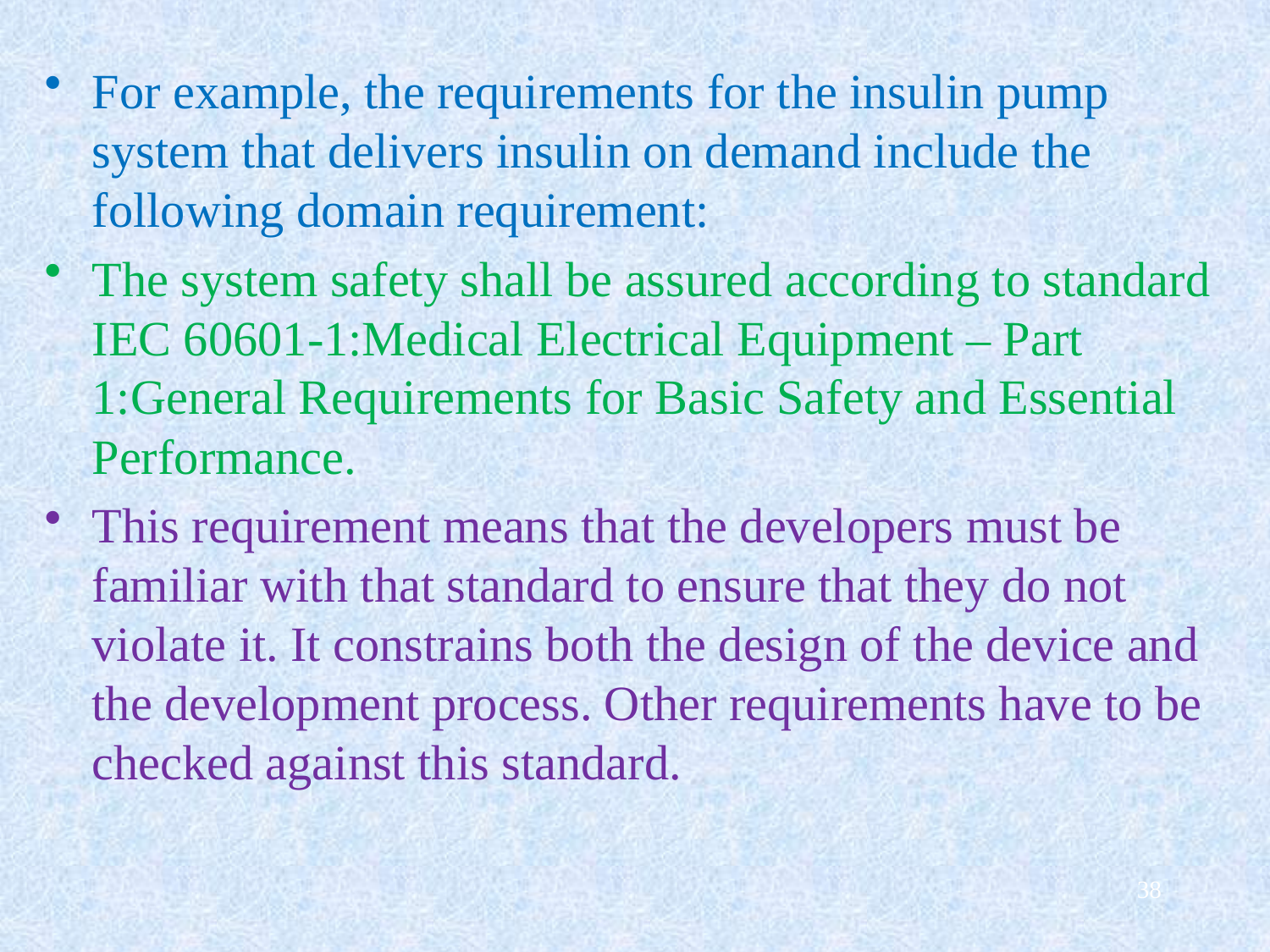

For example, the requirements for the insulin pump system that delivers insulin on demand include the following domain requirement:
The system safety shall be assured according to standard IEC 60601-1:Medical Electrical Equipment – Part 1:General Requirements for Basic Safety and Essential Performance.
This requirement means that the developers must be familiar with that standard to ensure that they do not violate it. It constrains both the design of the device and the development process. Other requirements have to be checked against this standard.

38